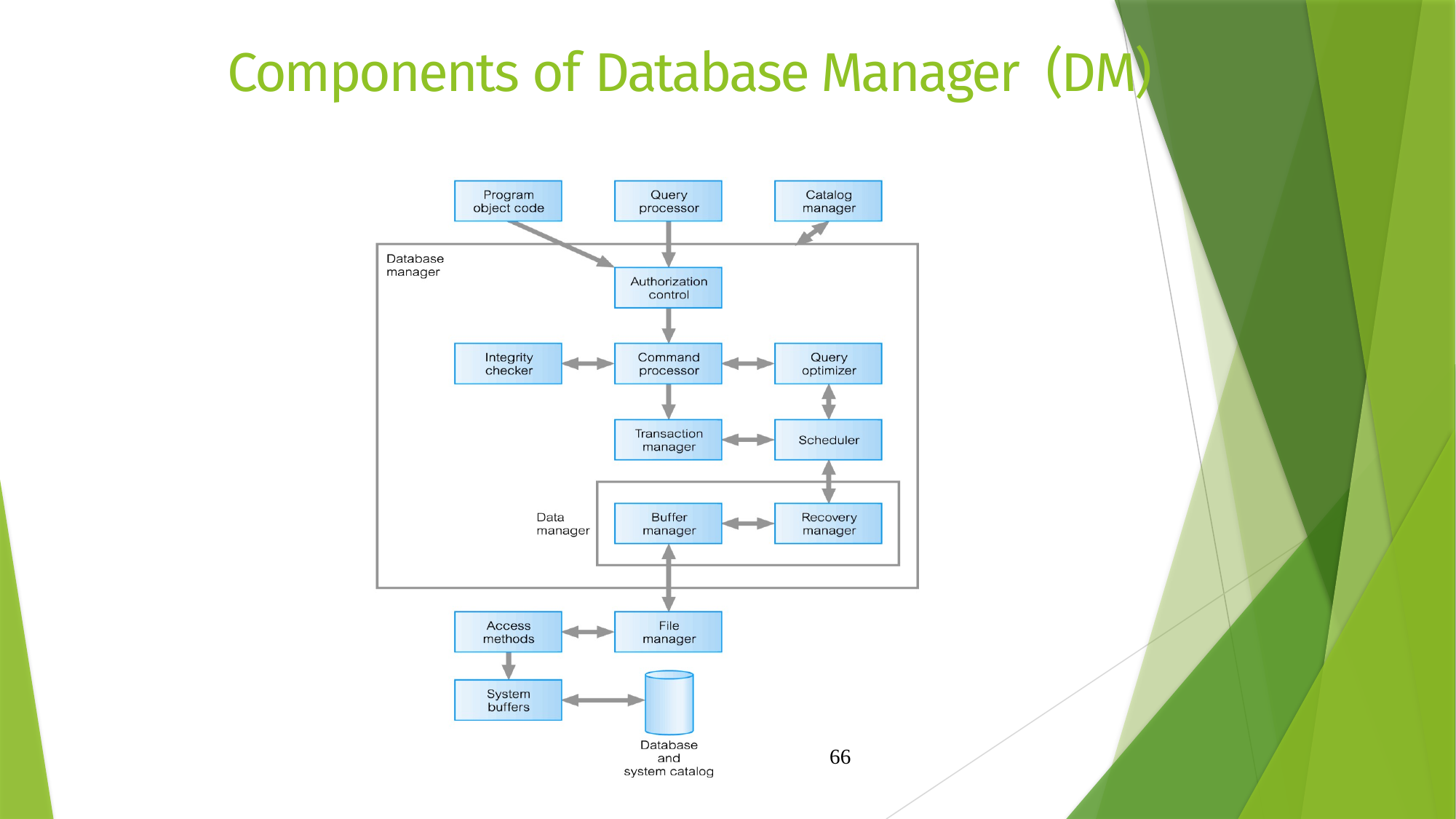

# Components of Database Manager  (DM)

66